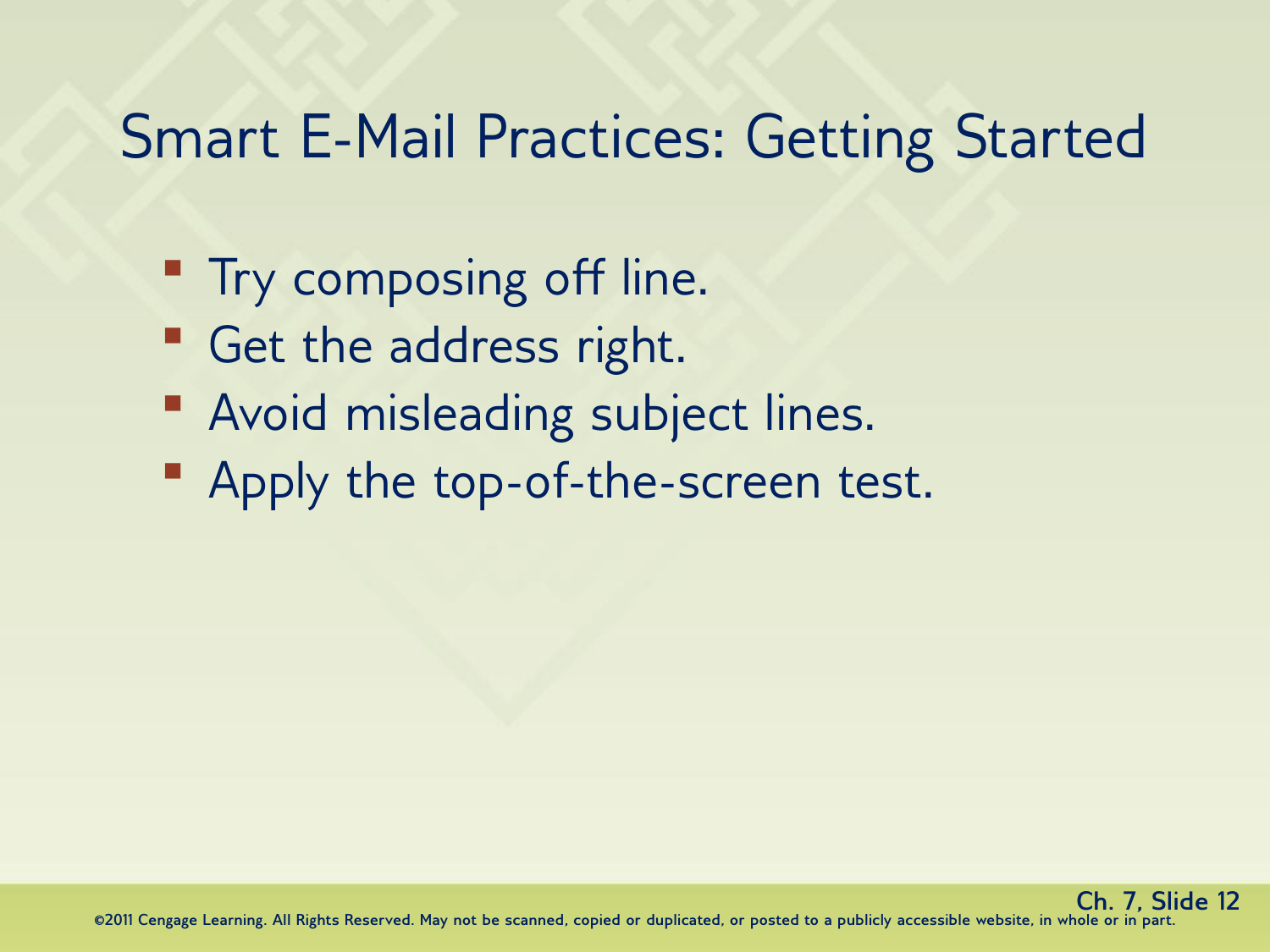

# Smart E-Mail Practices: Getting Started
Try composing off line.
Get the address right.
Avoid misleading subject lines.
Apply the top-of-the-screen test.
 Ch. 7, Slide 12